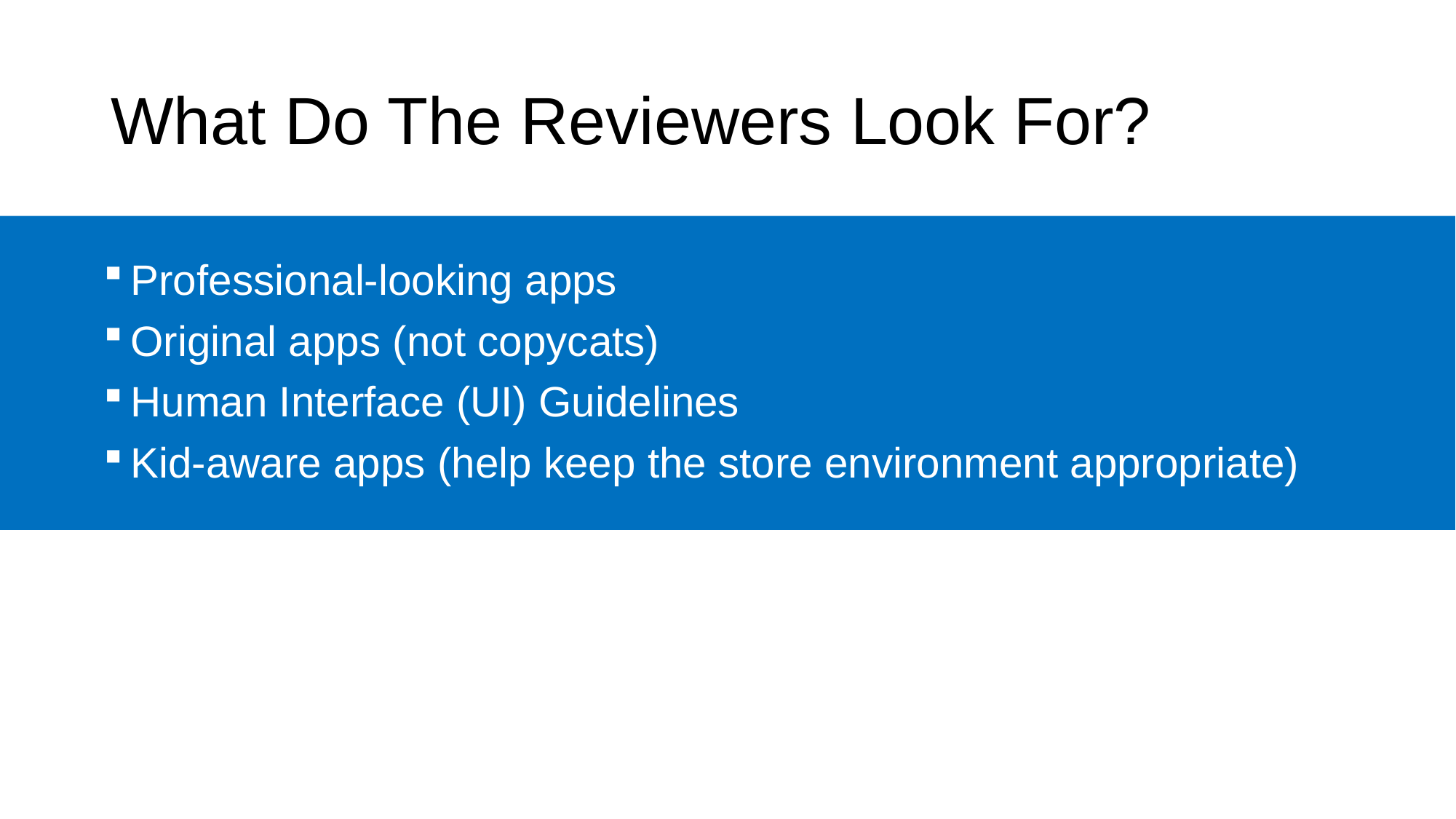

# What Do The Reviewers Look For?

Professional-looking apps
Original apps (not copycats)
Human Interface (UI) Guidelines
Kid-aware apps (help keep the store environment appropriate)